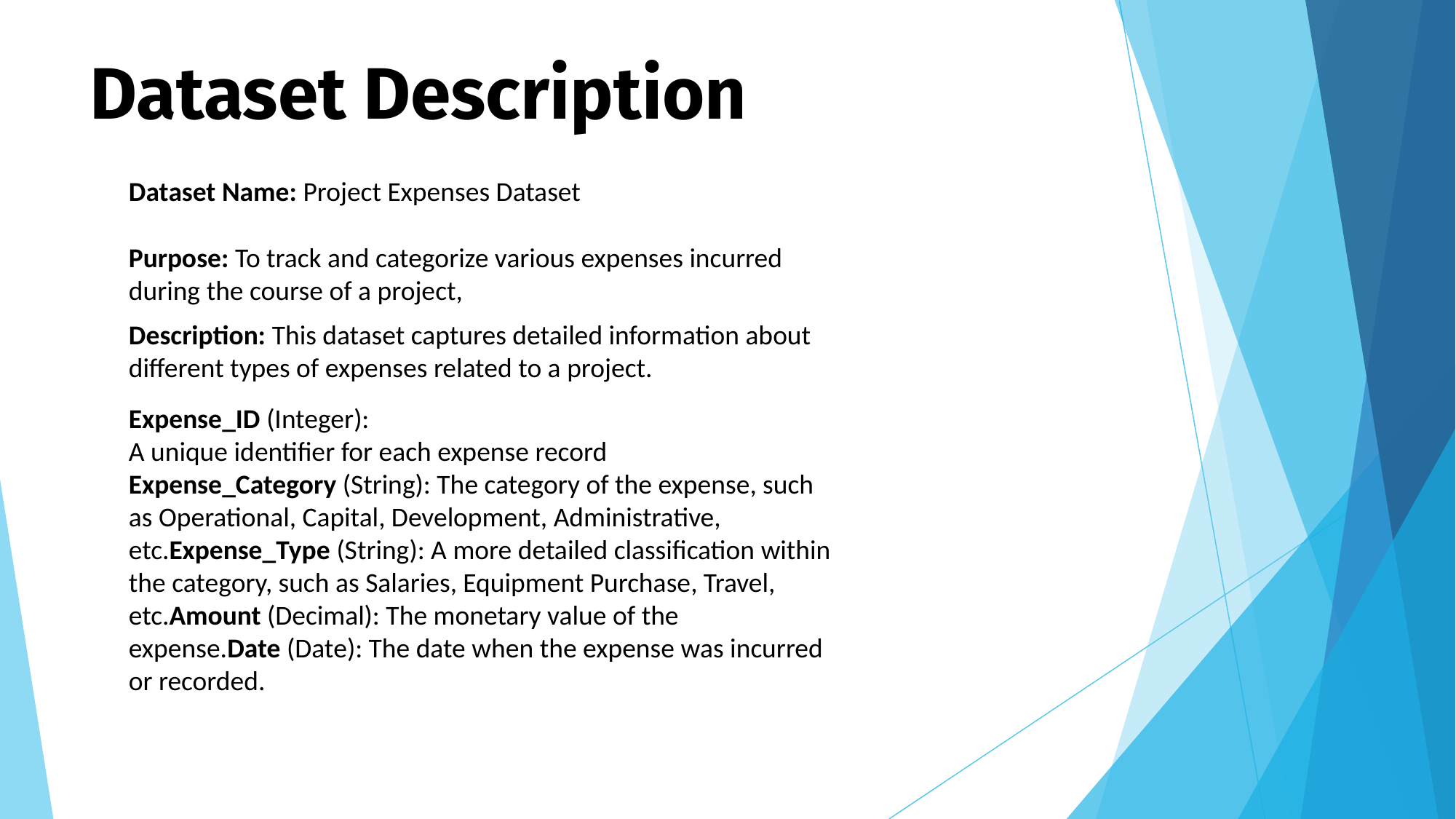

# Dataset Description
Dataset Name: Project Expenses Dataset
Purpose: To track and categorize various expenses incurred during the course of a project,
Description: This dataset captures detailed information about different types of expenses related to a project.
Expense_ID (Integer):
A unique identifier for each expense record
Expense_Category (String): The category of the expense, such as Operational, Capital, Development, Administrative, etc.Expense_Type (String): A more detailed classification within the category, such as Salaries, Equipment Purchase, Travel, etc.Amount (Decimal): The monetary value of the expense.Date (Date): The date when the expense was incurred or recorded.